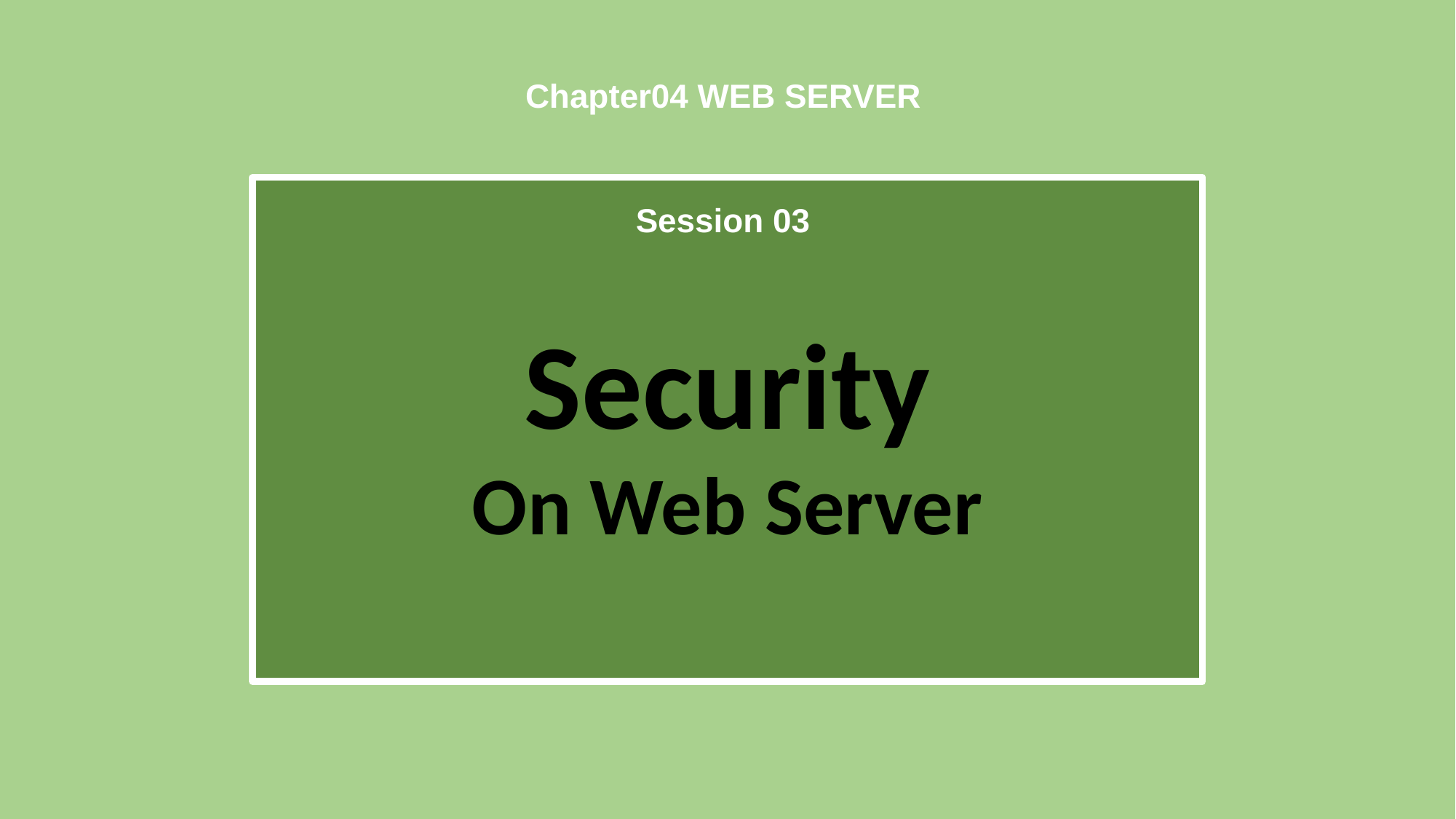

Chapter04 WEB SERVER

Session 03
Security
On Web Server